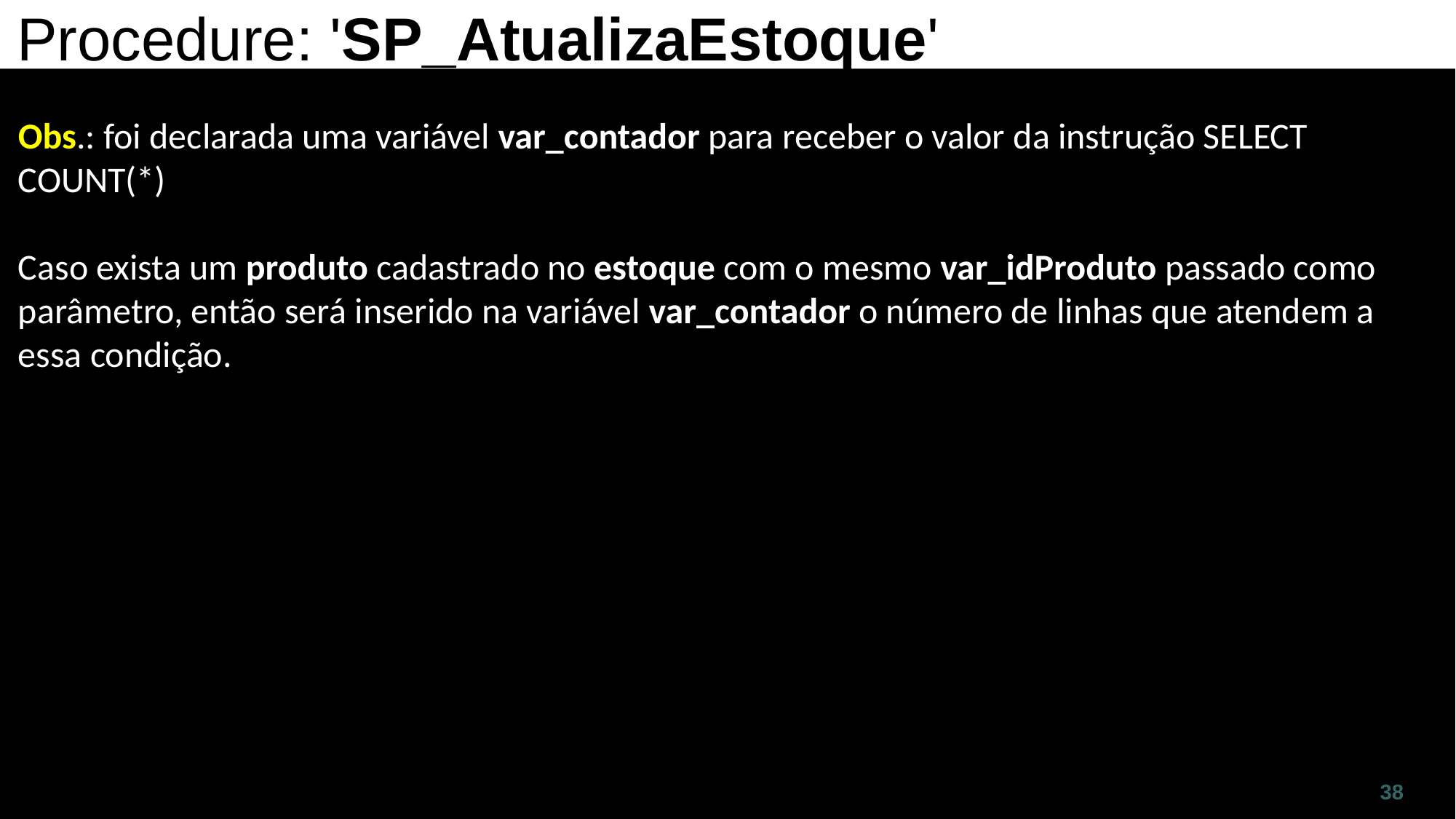

Procedure: 'SP_AtualizaEstoque'

Obs.: foi declarada uma variável var_contador para receber o valor da instrução SELECT COUNT(*)

Caso exista um produto cadastrado no estoque com o mesmo var_idProduto passado como parâmetro, então será inserido na variável var_contador o número de linhas que atendem a essa condição.
38